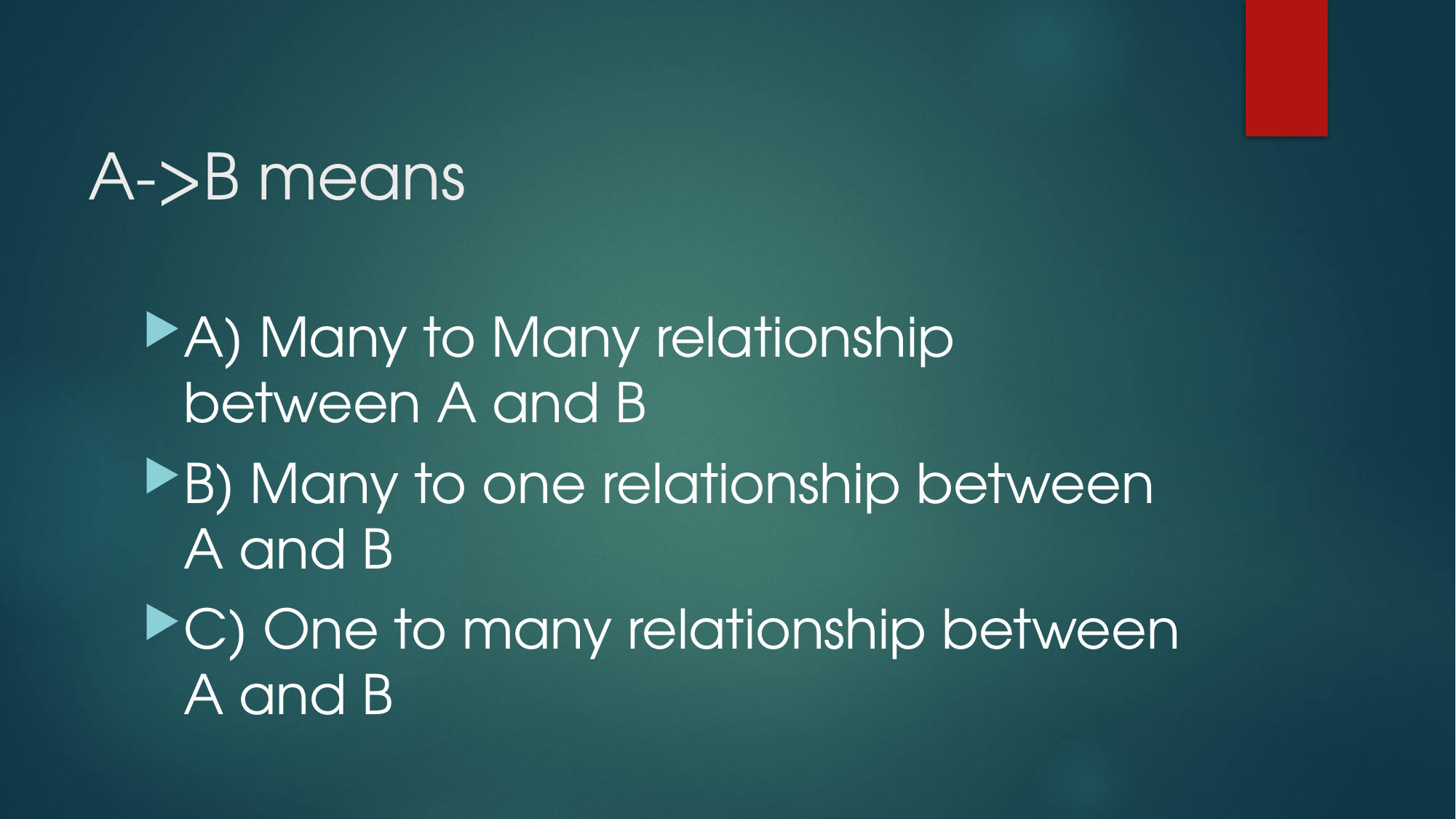

# A->B means

A) Many to Many relationship between A and B
B) Many to one relationship between A and B
C) One to many relationship between A and B